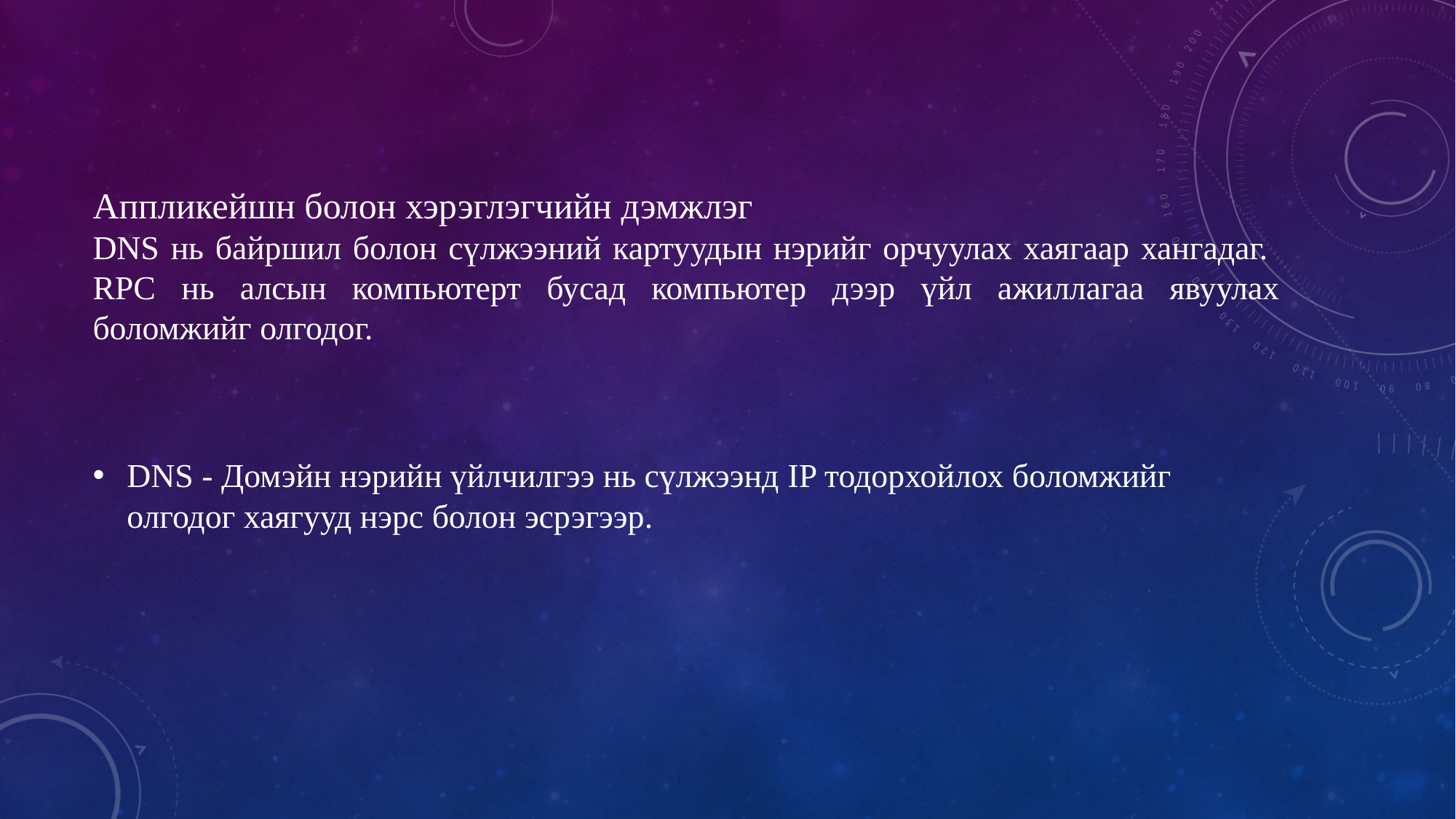

Аппликейшн болон хэрэглэгчийн дэмжлэг
DNS нь байршил болон сүлжээний картуудын нэрийг орчуулах хаягаар хангадаг.  RPC нь алсын компьютерт бусад компьютер дээр үйл ажиллагаа явуулах боломжийг олгодог.
DNS - Домэйн нэрийн үйлчилгээ нь сүлжээнд IP тодорхойлох боломжийг олгодог хаягууд нэрс болон эсрэгээр.